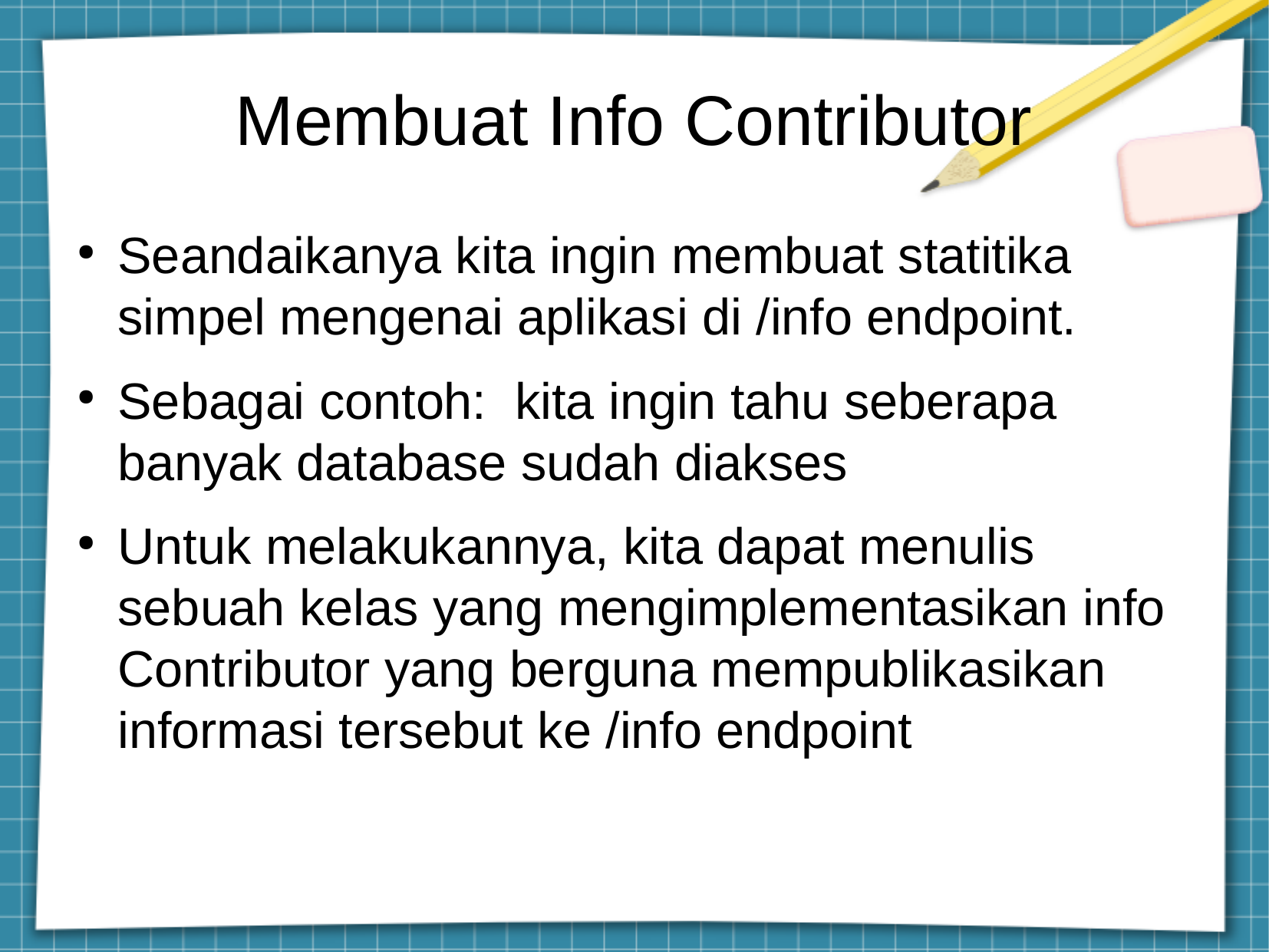

Membuat Info Contributor
Seandaikanya kita ingin membuat statitika simpel mengenai aplikasi di /info endpoint.
Sebagai contoh:  kita ingin tahu seberapa banyak database sudah diakses
Untuk melakukannya, kita dapat menulis sebuah kelas yang mengimplementasikan info Contributor yang berguna mempublikasikan informasi tersebut ke /info endpoint